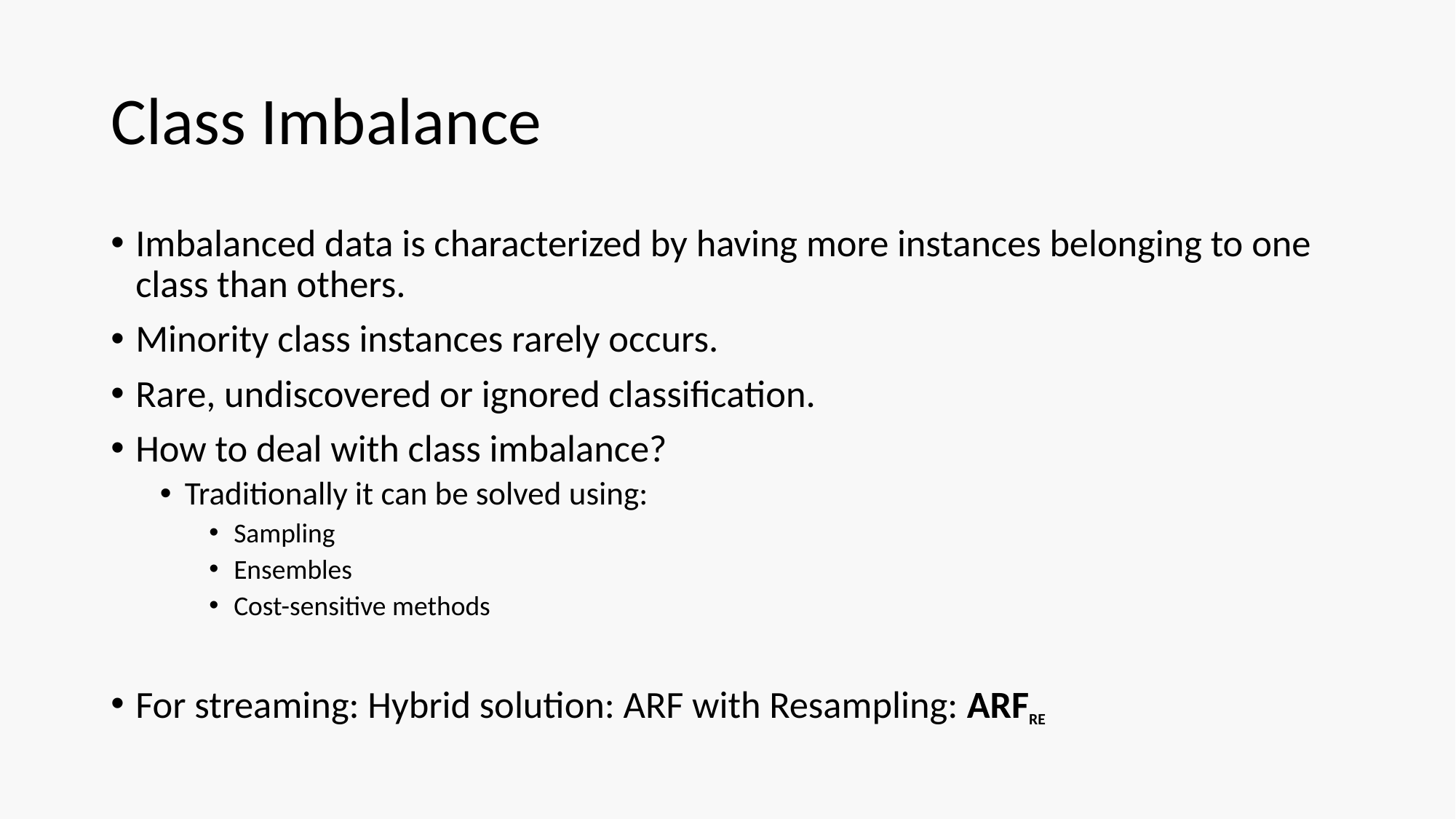

# Class Imbalance
Imbalanced data is characterized by having more instances belonging to one class than others.
Minority class instances rarely occurs.
Rare, undiscovered or ignored classification.
How to deal with class imbalance?
Traditionally it can be solved using:
Sampling
Ensembles
Cost-sensitive methods

For streaming: Hybrid solution: ARF with Resampling: ARFRE